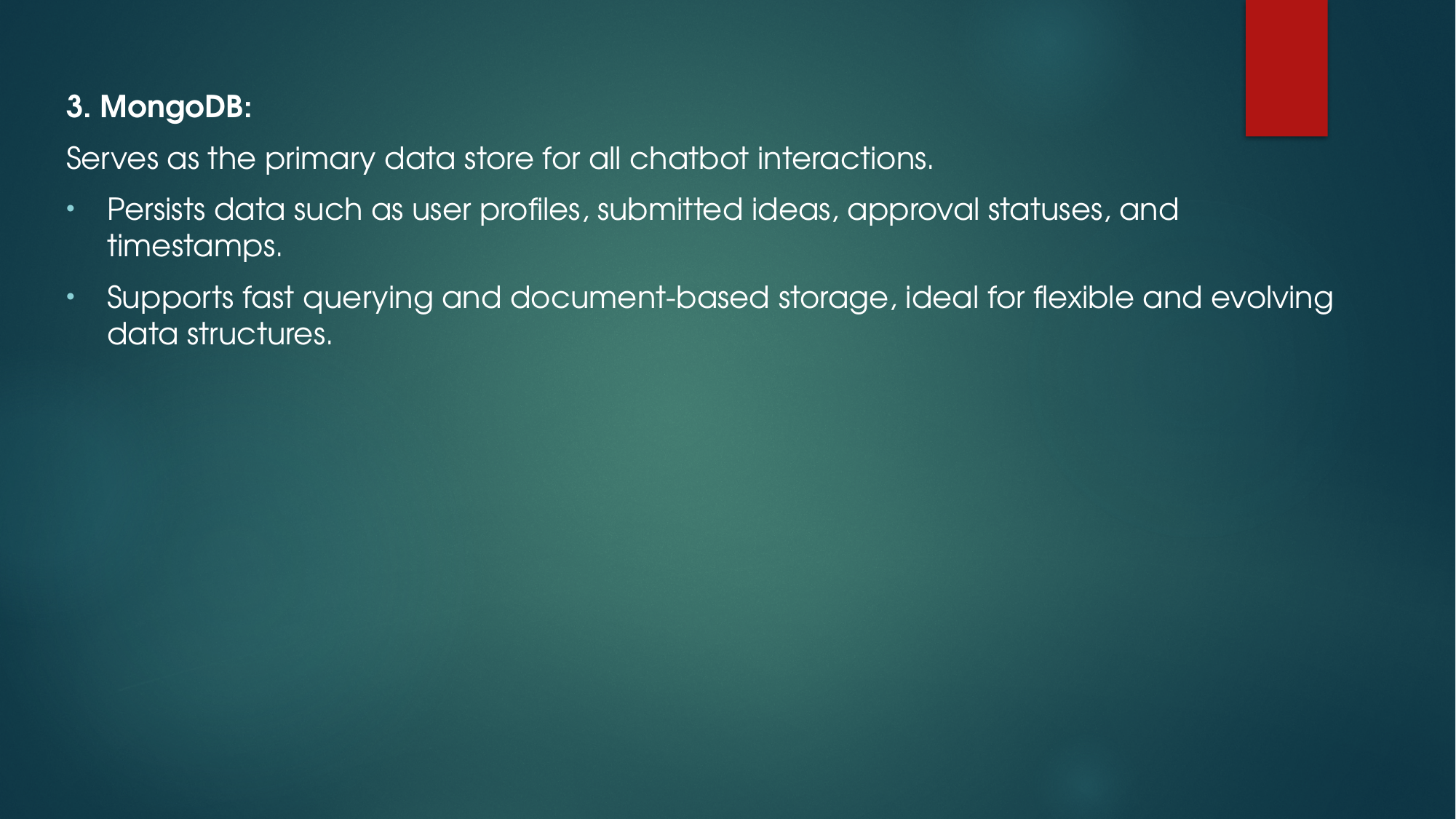

3. MongoDB:
Serves as the primary data store for all chatbot interactions.
Persists data such as user profiles, submitted ideas, approval statuses, and timestamps.
Supports fast querying and document-based storage, ideal for flexible and evolving data structures.